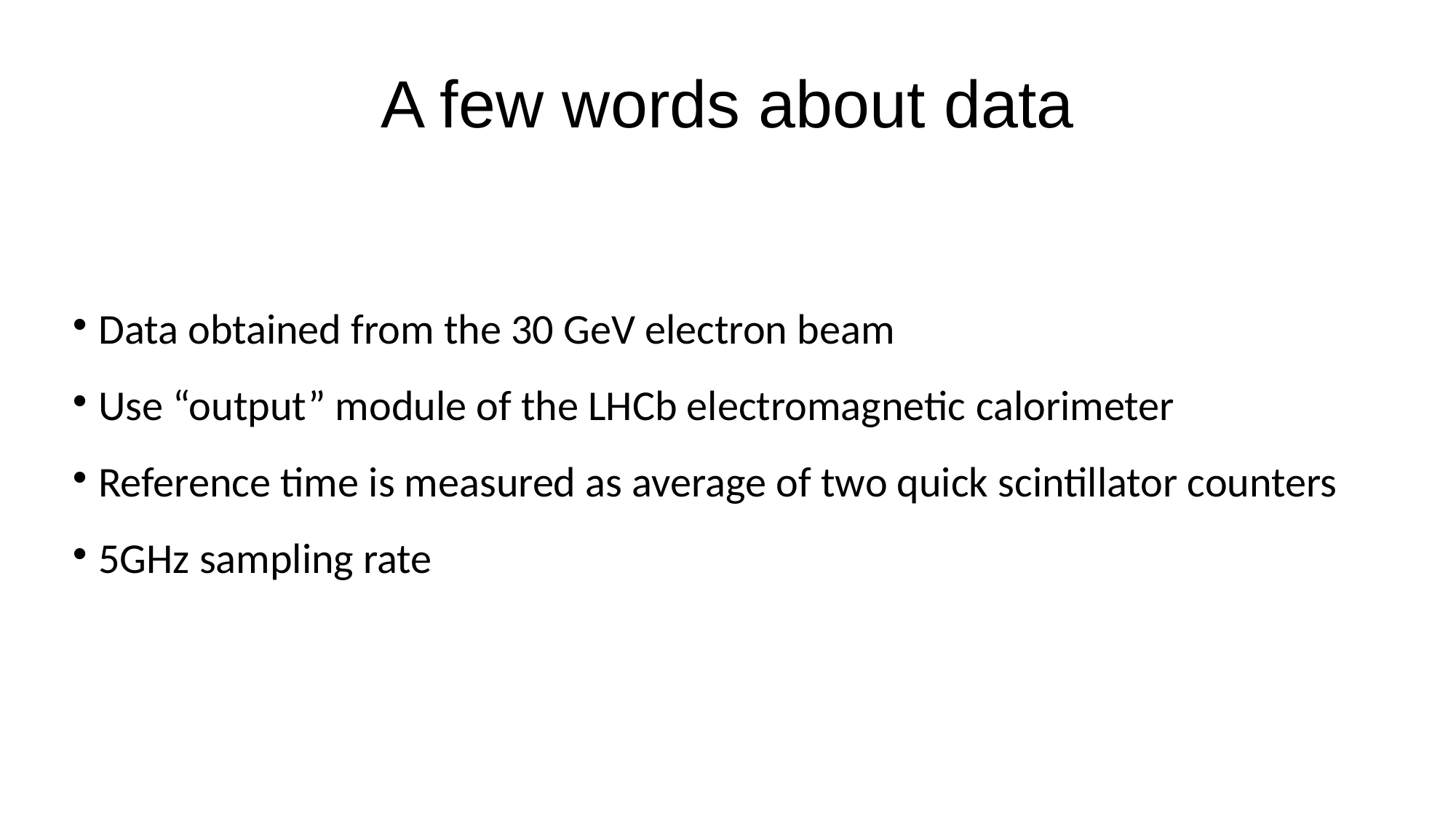

A few words about data

Data obtained from the 30 GeV electron beam
Use “output” module of the LHCb electromagnetic calorimeter
Reference time is measured as average of two quick scintillator counters
5GHz sampling rate